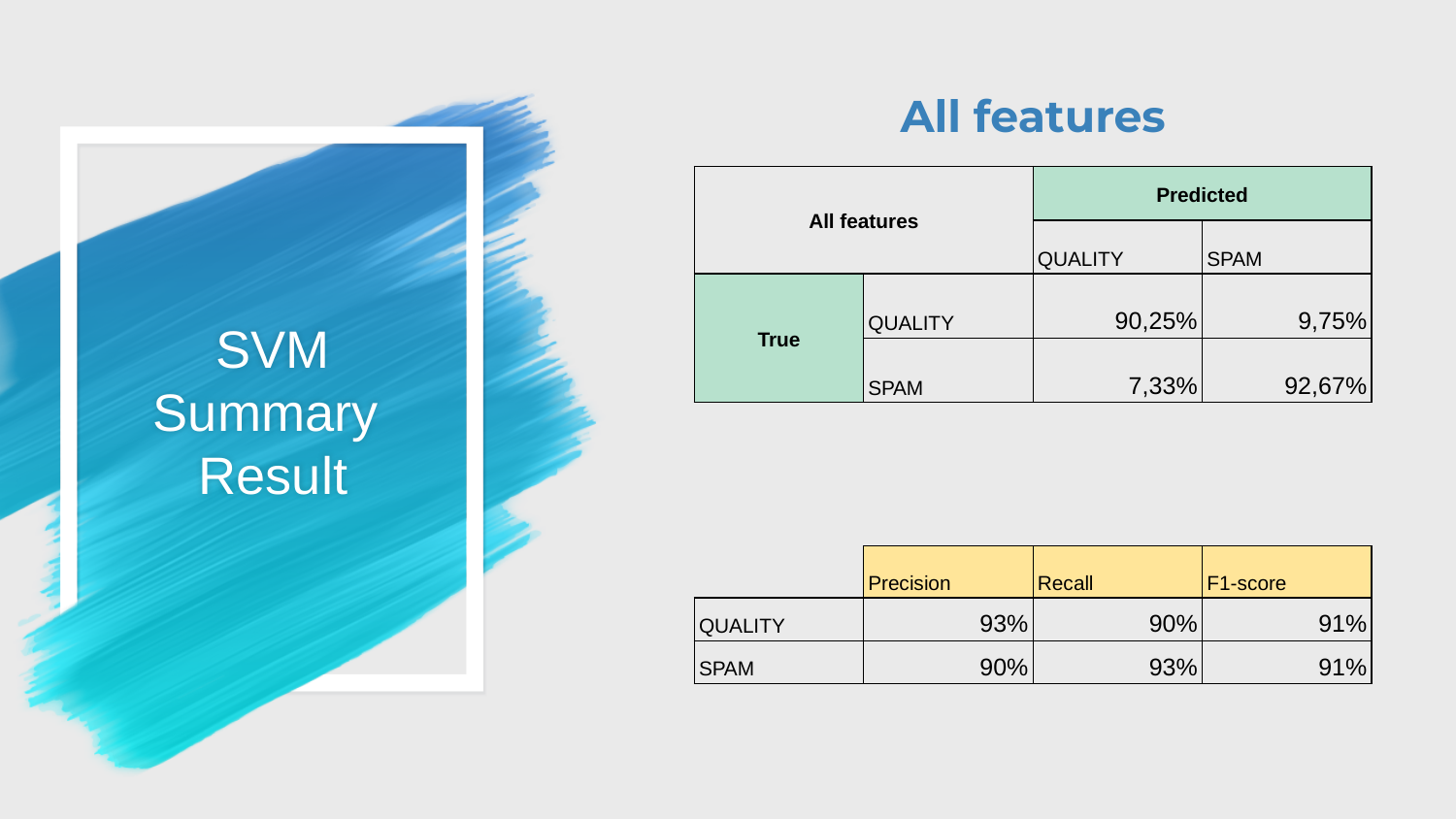

All features
# SVM
Summary
Result
| All features |  | Predicted |  |
| --- | --- | --- | --- |
|  |  | QUALITY | SPAM |
| True | QUALITY | 90,25% | 9,75% |
|  | SPAM | 7,33% | 92,67% |
|  | Precision | Recall | F1-score |
| --- | --- | --- | --- |
| QUALITY | 93% | 90% | 91% |
| SPAM | 90% | 93% | 91% |